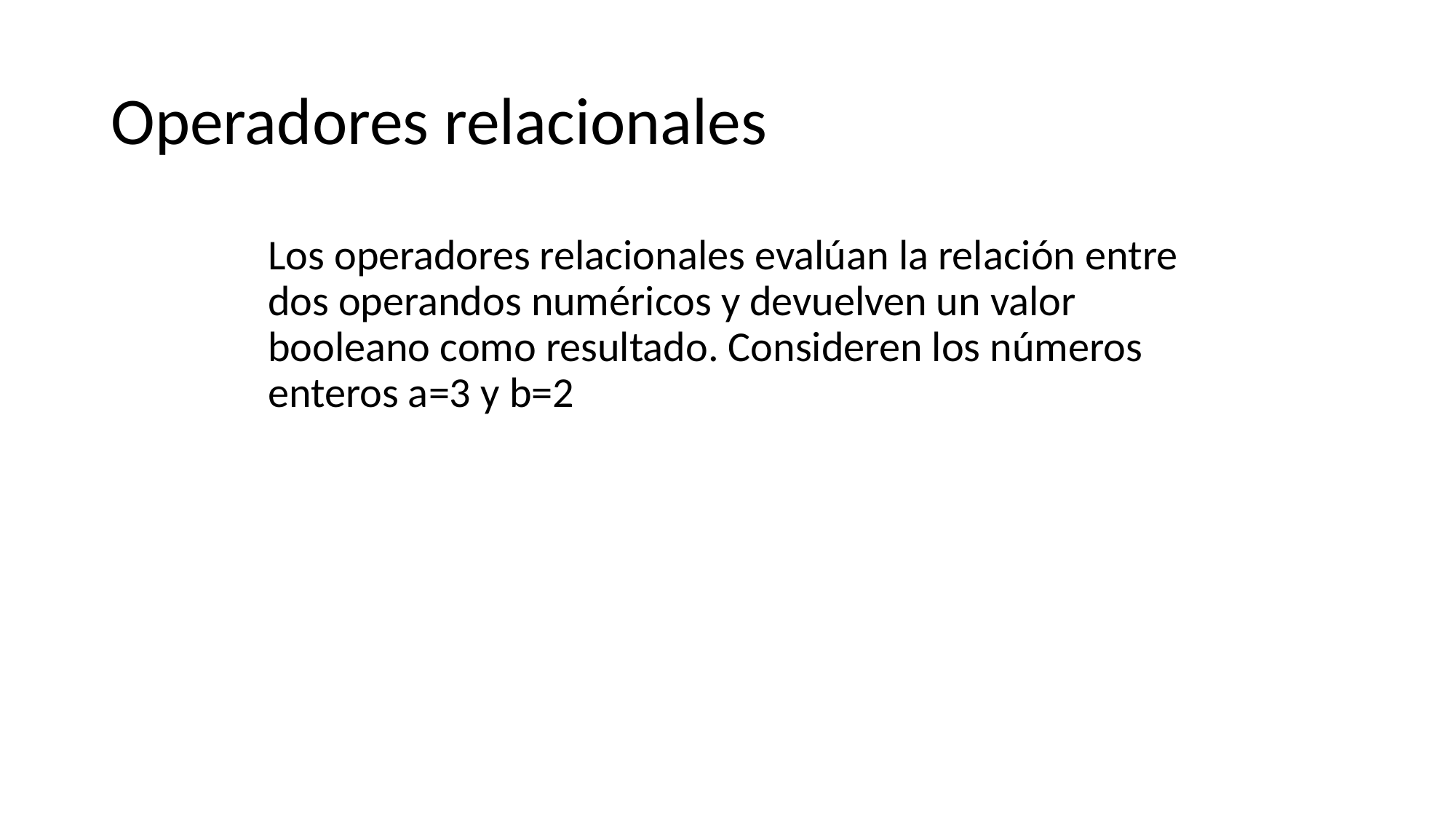

# Operadores relacionales
Los operadores relacionales evalúan la relación entre dos operandos numéricos y devuelven un valor booleano como resultado. Consideren los números enteros a=3 y b=2